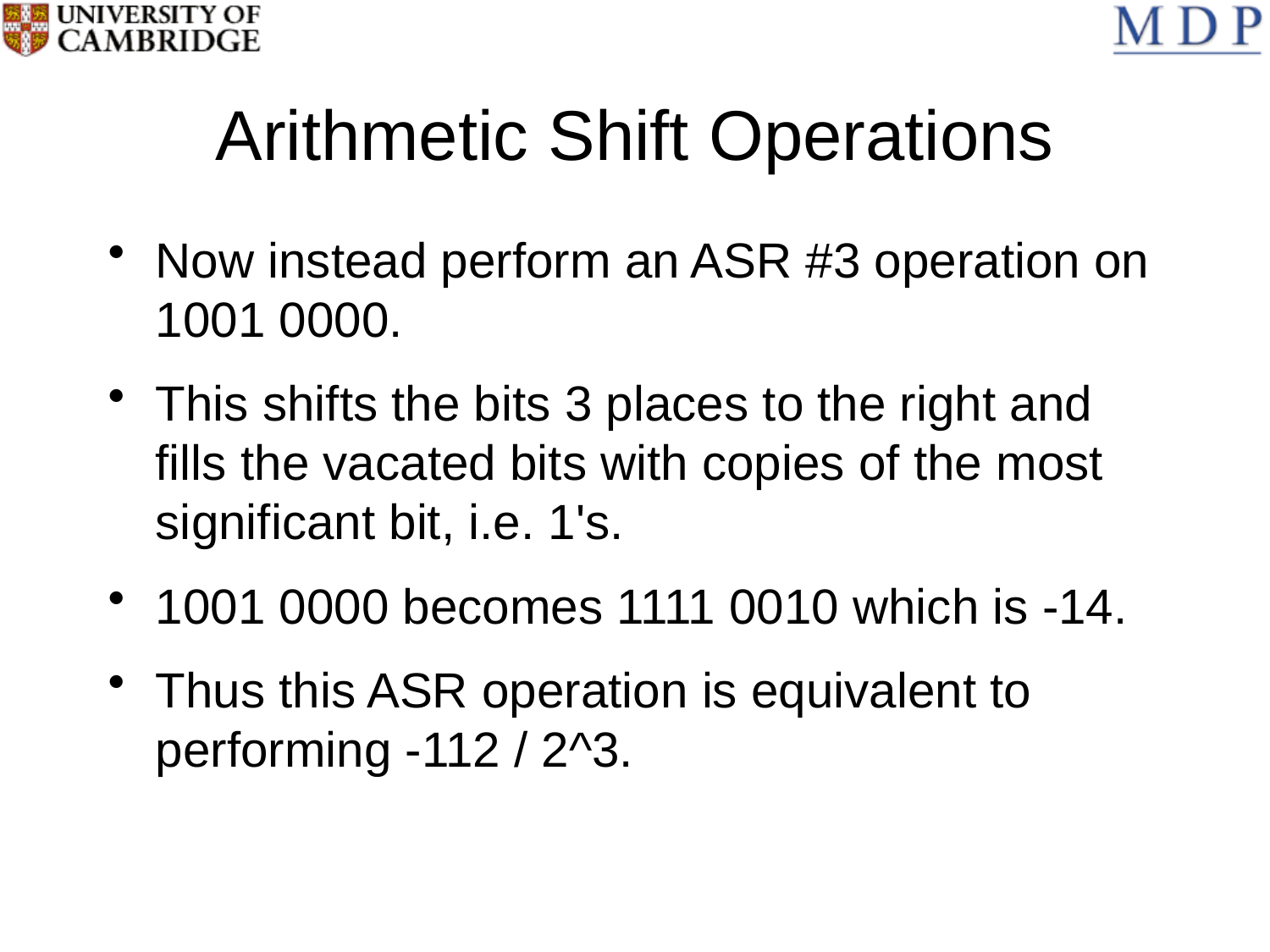

# Arithmetic Shift Operations
Now instead perform an ASR #3 operation on 1001 0000.
This shifts the bits 3 places to the right and fills the vacated bits with copies of the most significant bit, i.e. 1's.
1001 0000 becomes 1111 0010 which is -14.
Thus this ASR operation is equivalent to performing -112 / 2^3.